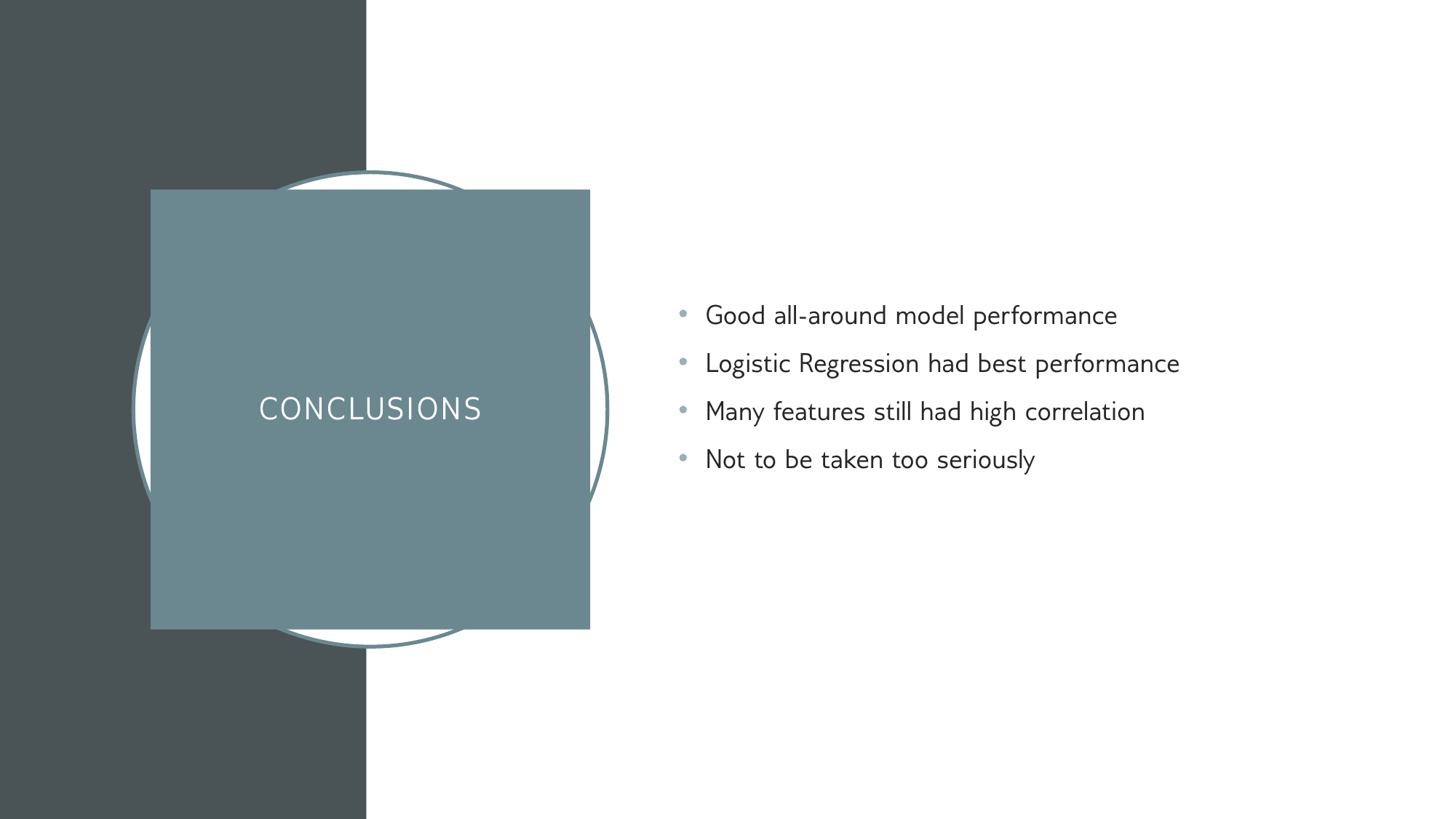

Good all-around model performance
Logistic Regression had best performance
Many features still had high correlation
Not to be taken too seriously

# Conclusions